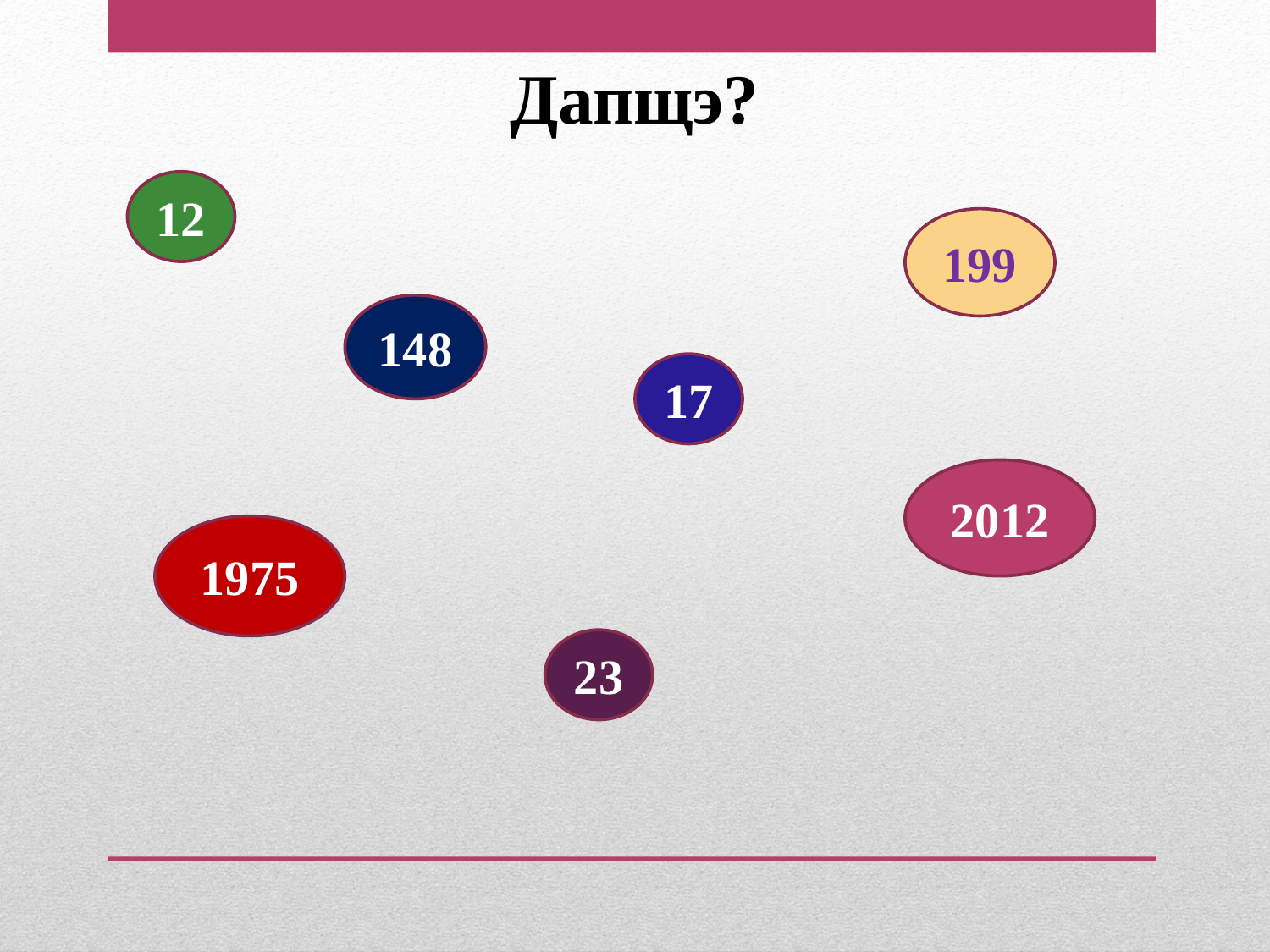

Дапщэ?
12
199
148
17
2012
1975
23